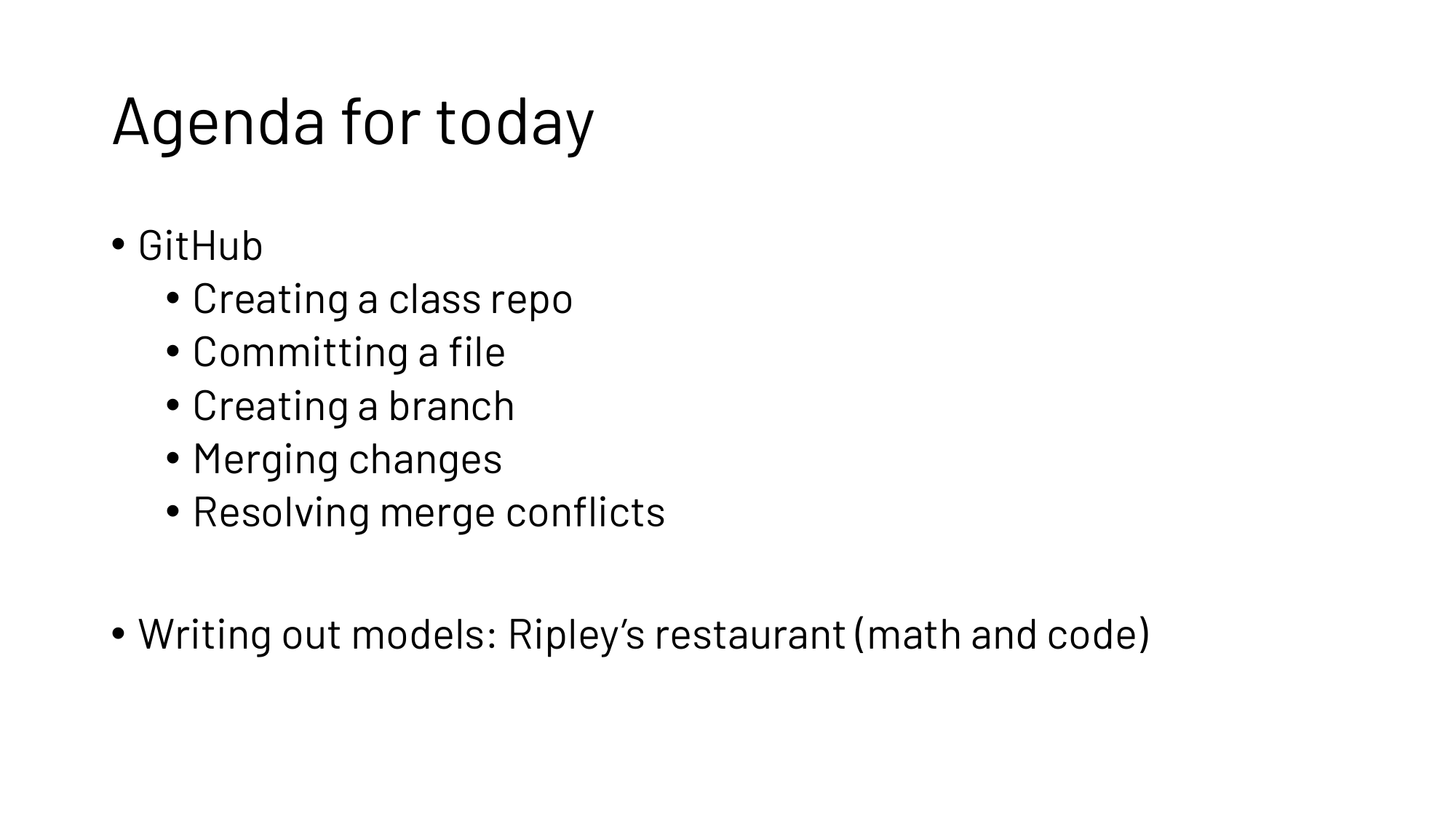

# Agenda for today
GitHub
Creating a class repo
Committing a file
Creating a branch
Merging changes
Resolving merge conflicts

Writing out models: Ripley’s restaurant (math and code)